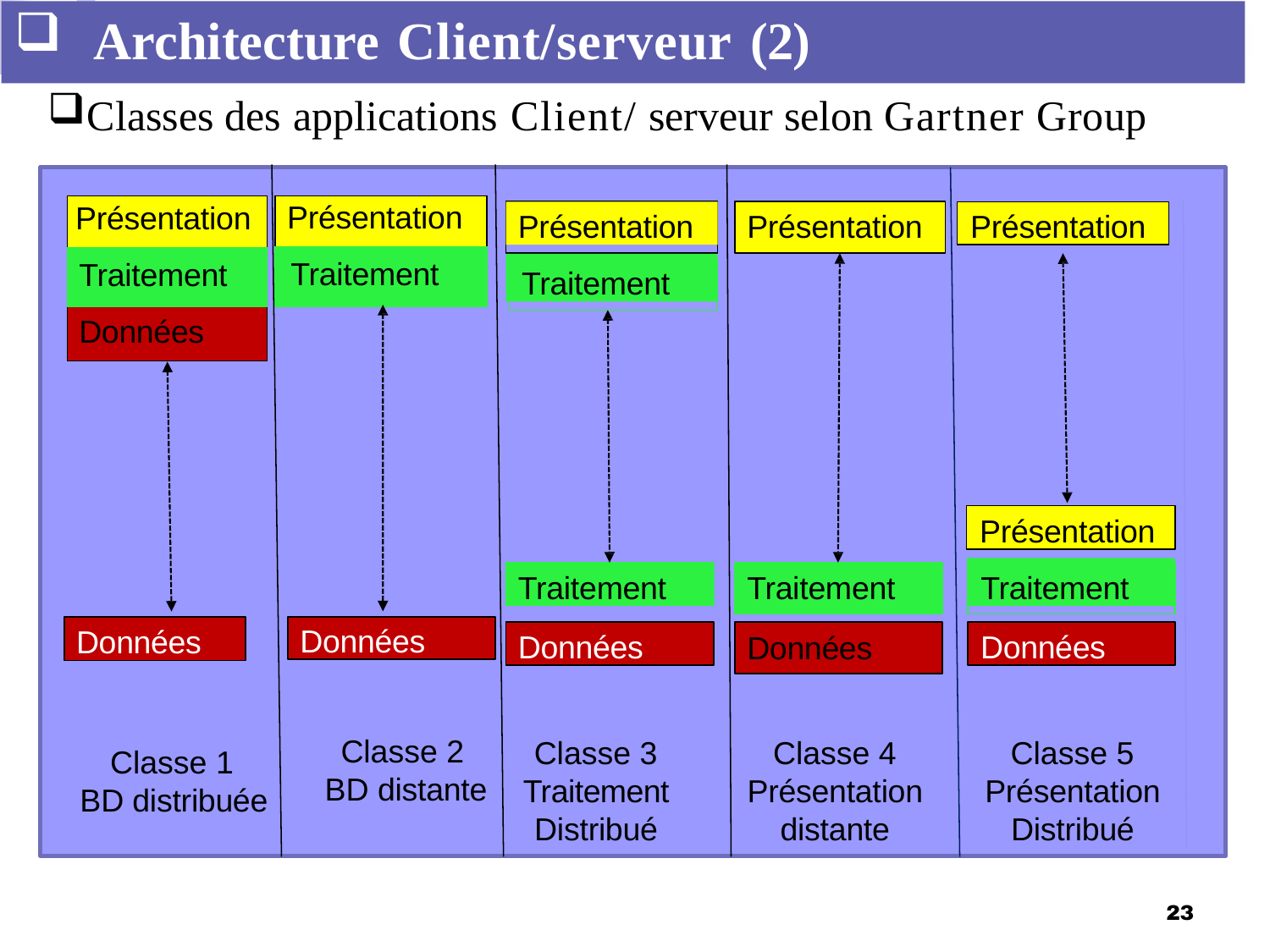

Architecture Client/serveur (2)
Classes des applications Client/ serveur selon Gartner Group

| Présentation |  | Présentation |
| --- | --- | --- |
| Traitement |  | Traitement |
| Données |  |  |

Présentation
Présentation

Présentation

Traitement

Présentation
Traitement

Traitement

Traitement
Données
Données

Données
Données
Données
Classe 2 BD distante
Classe 3 Traitement Distribué
Classe 4 Présentation distante
Classe 5 Présentation Distribué
Classe 1 BD distribuée
23